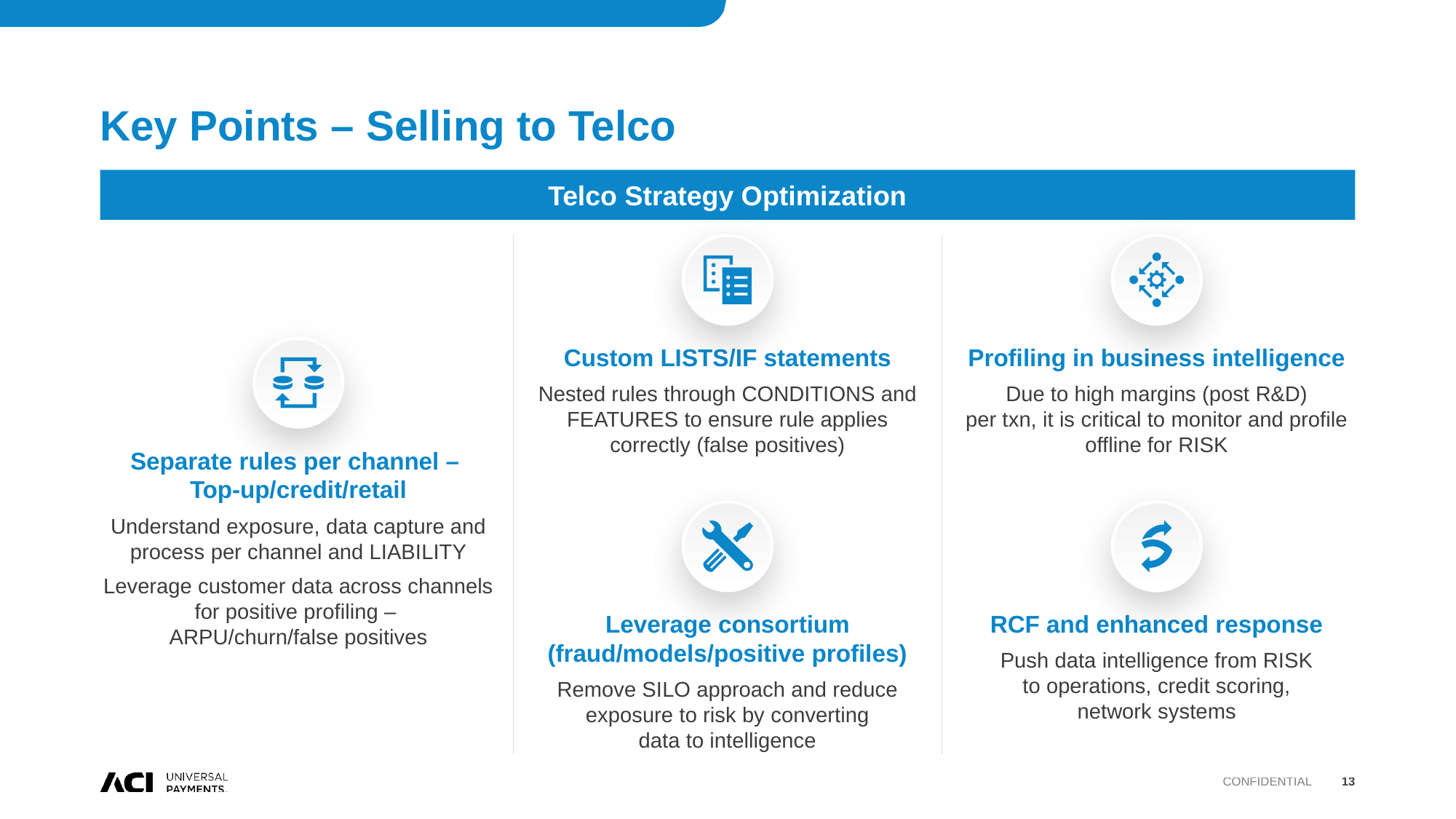

# Key Points – Selling to Telco
Telco Strategy Optimization

Custom LISTS/IF statements
Nested rules through CONDITIONS and FEATURES to ensure rule applies correctly (false positives)
Profiling in business intelligence
Due to high margins (post R&D)
per txn, it is critical to monitor and profile
offline for RISK
Separate rules per channel –
Top-up/credit/retail
Understand exposure, data capture and process per channel and LIABILITY
Leverage customer data across channels for positive profiling –
ARPU/churn/false positives

Leverage consortium (fraud/models/positive profiles)
Remove SILO approach and reduce exposure to risk by converting
data to intelligence
RCF and enhanced response
Push data intelligence from RISK
to operations, credit scoring,
network systems
Confidential
13